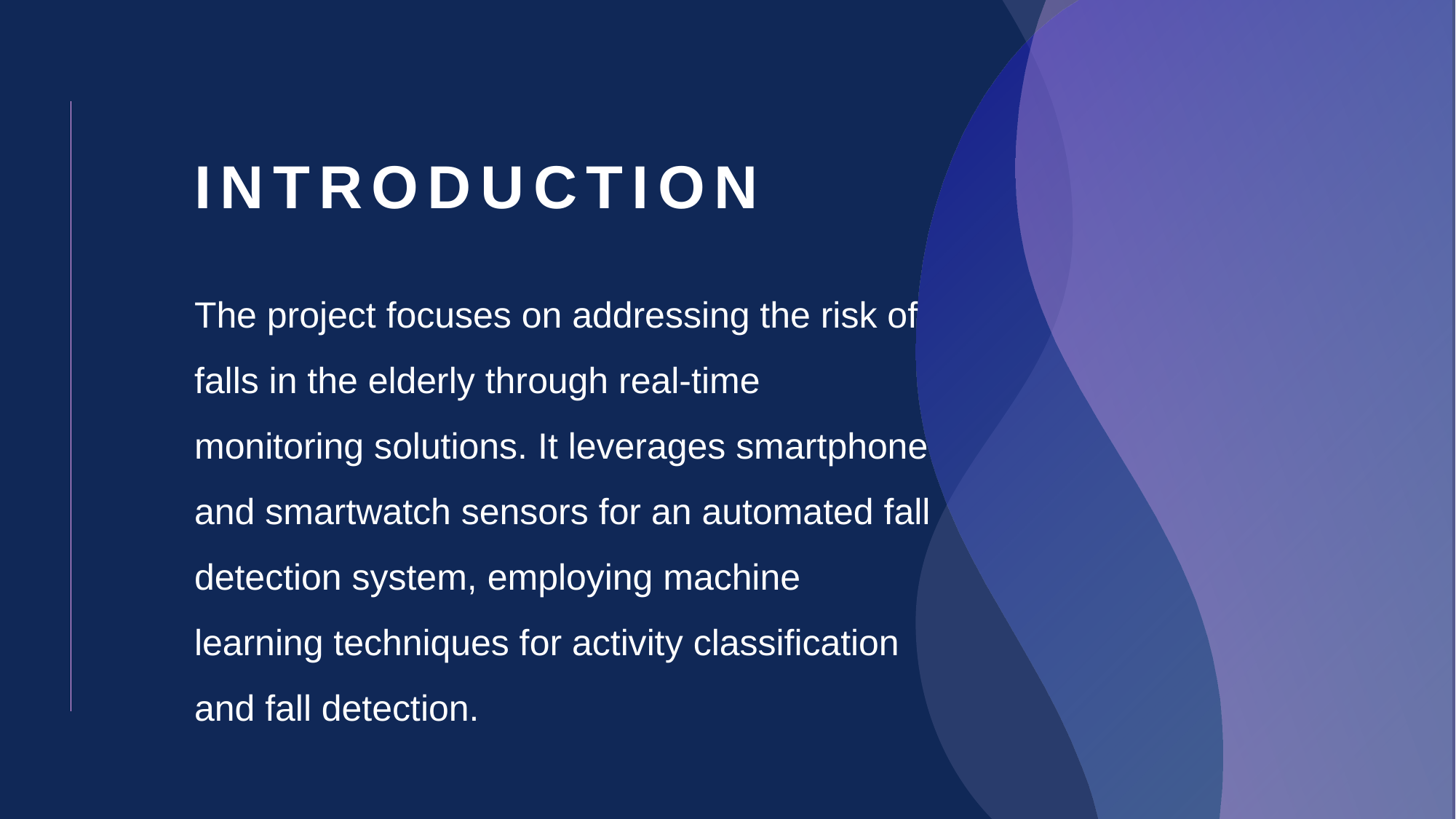

# Introduction
The project focuses on addressing the risk of falls in the elderly through real-time monitoring solutions. It leverages smartphone and smartwatch sensors for an automated fall detection system, employing machine learning techniques for activity classification and fall detection.